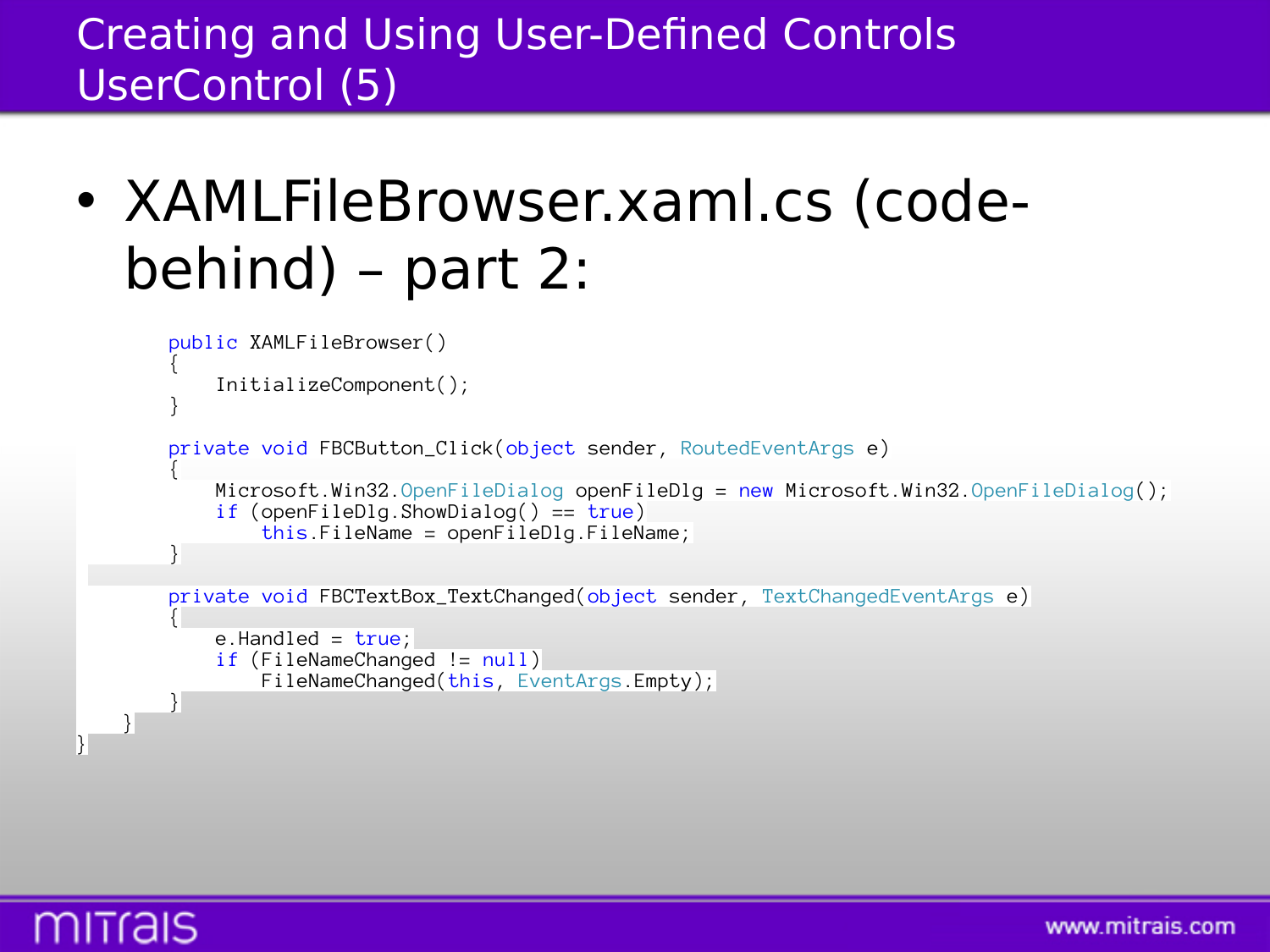

# Creating and Using User-Defined Controls UserControl (5)
XAMLFileBrowser.xaml.cs (code-behind) – part 2:

        public XAMLFileBrowser()
        {
            InitializeComponent();
        }

        private void FBCButton_Click(object sender, RoutedEventArgs e)
        {
            Microsoft.Win32.OpenFileDialog openFileDlg = new Microsoft.Win32.OpenFileDialog();
            if (openFileDlg.ShowDialog() == true)
                this.FileName = openFileDlg.FileName;
        }

        private void FBCTextBox_TextChanged(object sender, TextChangedEventArgs e)
        {
            e.Handled = true;
            if (FileNameChanged != null)
                FileNameChanged(this, EventArgs.Empty);
        }
    }
}